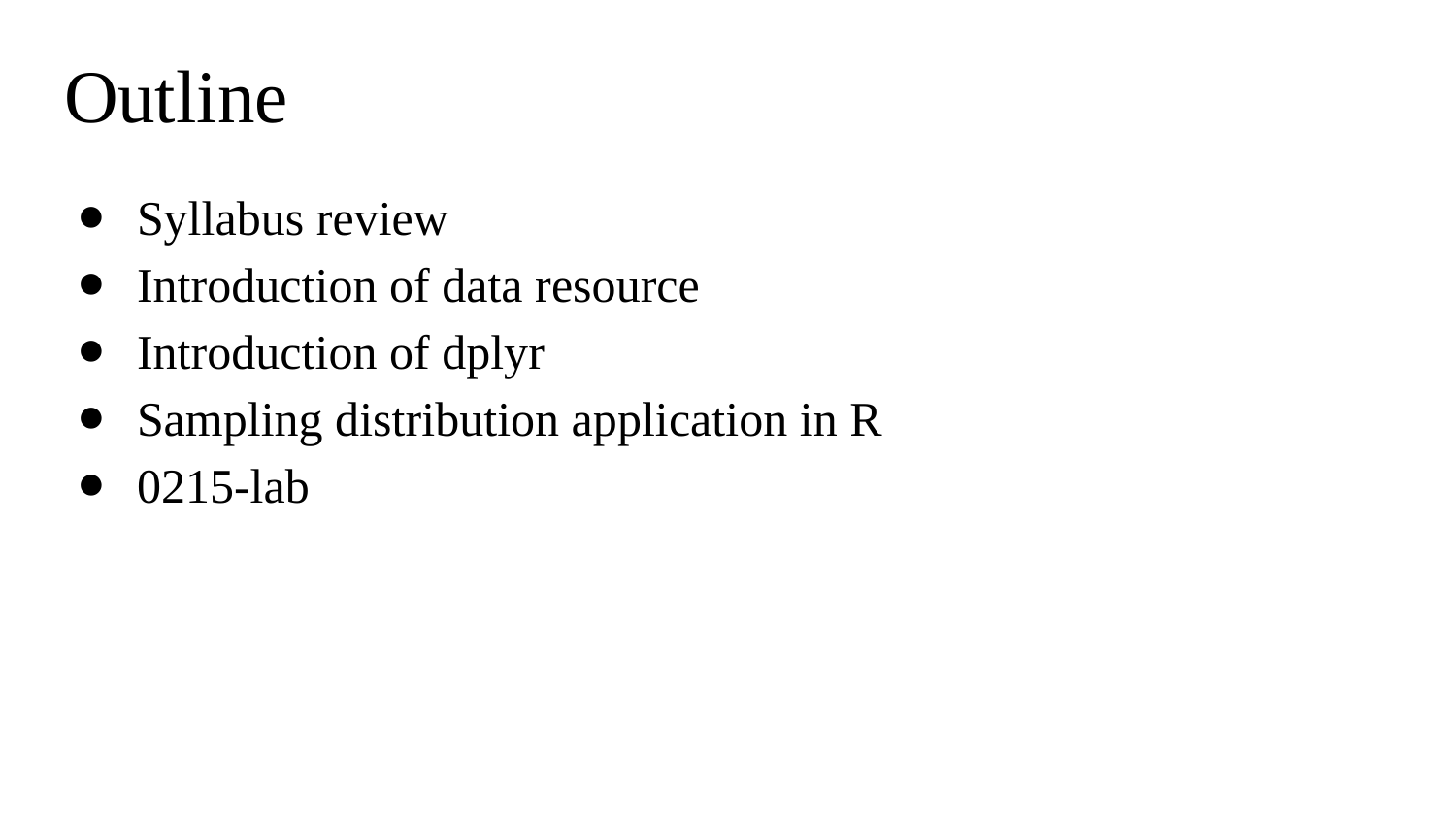

# Outline
Syllabus review
Introduction of data resource
Introduction of dplyr
Sampling distribution application in R
0215-lab